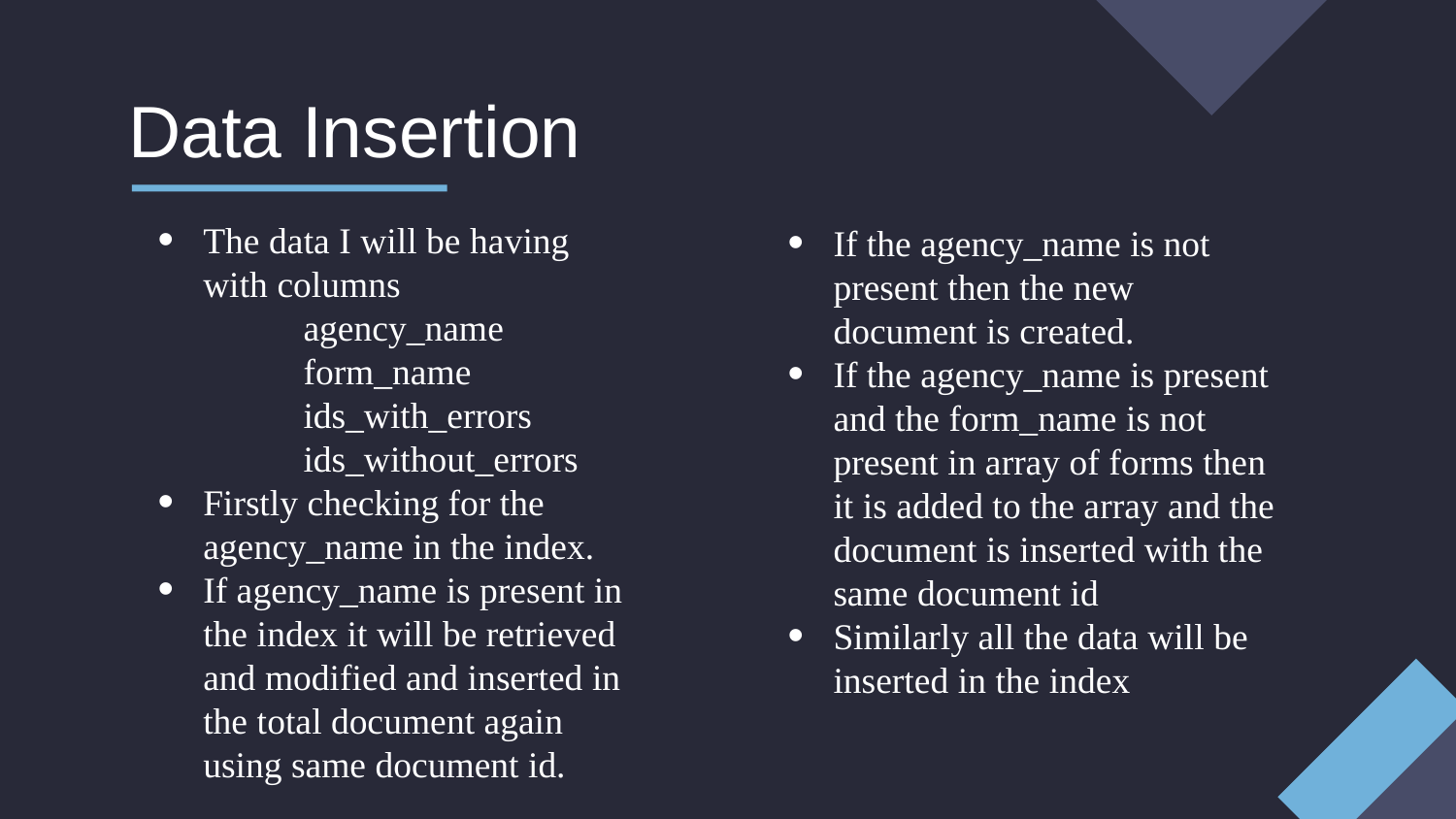

# Data Insertion
The data I will be having with columns
	agency_name
	form_name
	ids_with_errors
	ids_without_errors
Firstly checking for the agency_name in the index.
If agency_name is present in the index it will be retrieved and modified and inserted in the total document again using same document id.
If the agency_name is not present then the new document is created.
If the agency_name is present and the form_name is not present in array of forms then it is added to the array and the document is inserted with the same document id
Similarly all the data will be inserted in the index